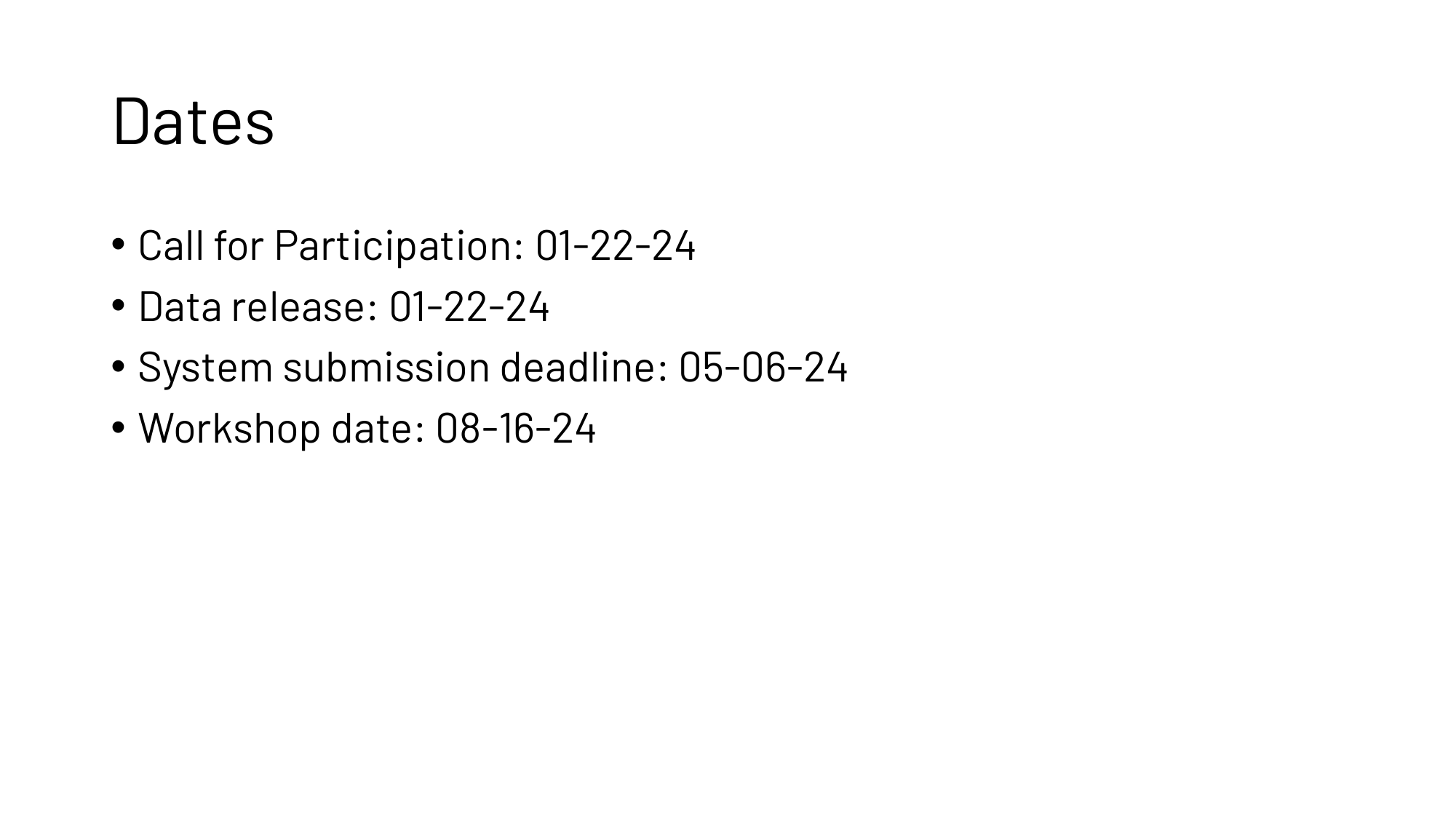

# Dates
Call for Participation: 01-22-24
Data release: 01-22-24
System submission deadline: 05-06-24
Workshop date: 08-16-24